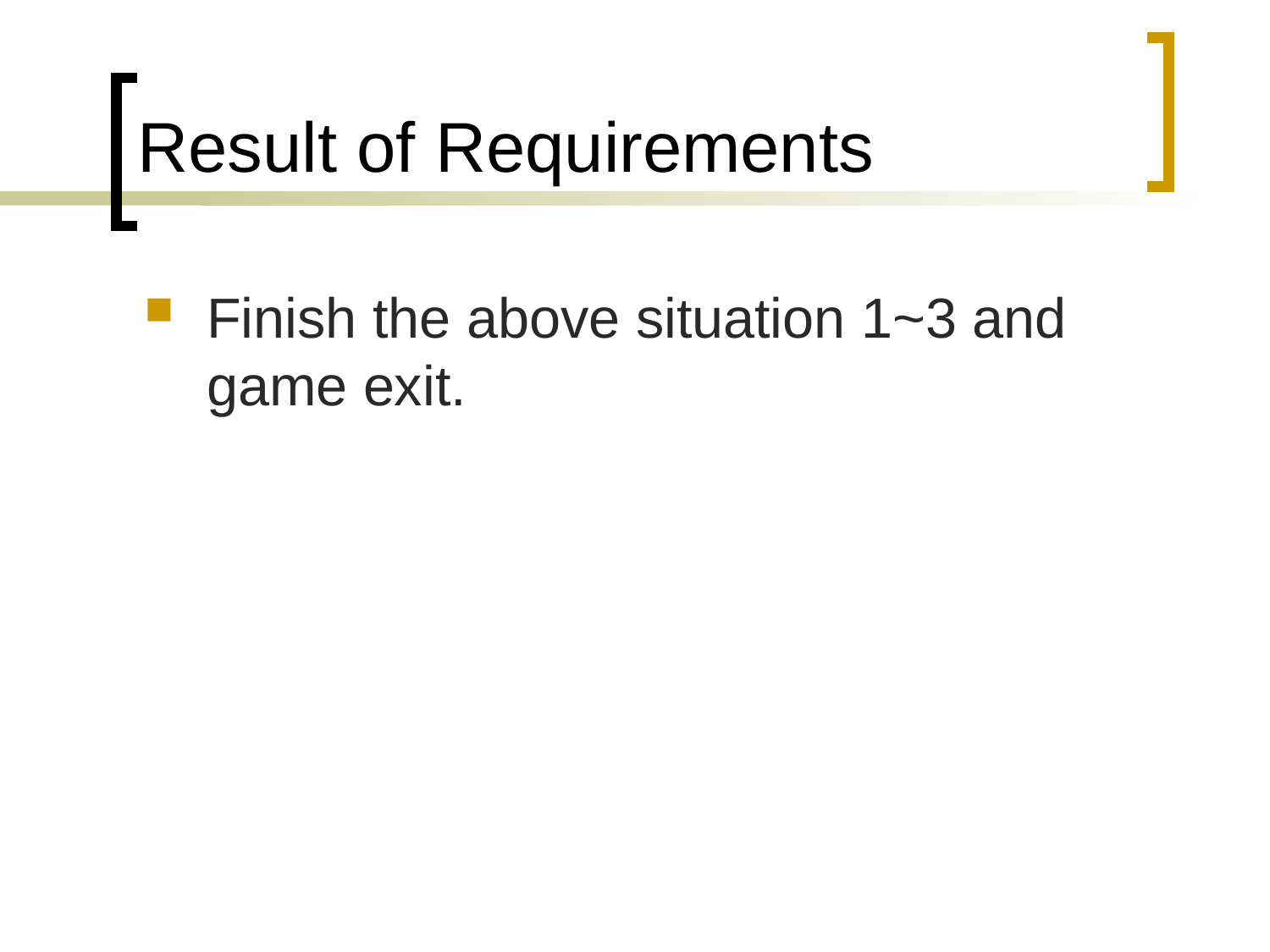

# Result of Requirements
Finish the above situation 1~3 and game exit.